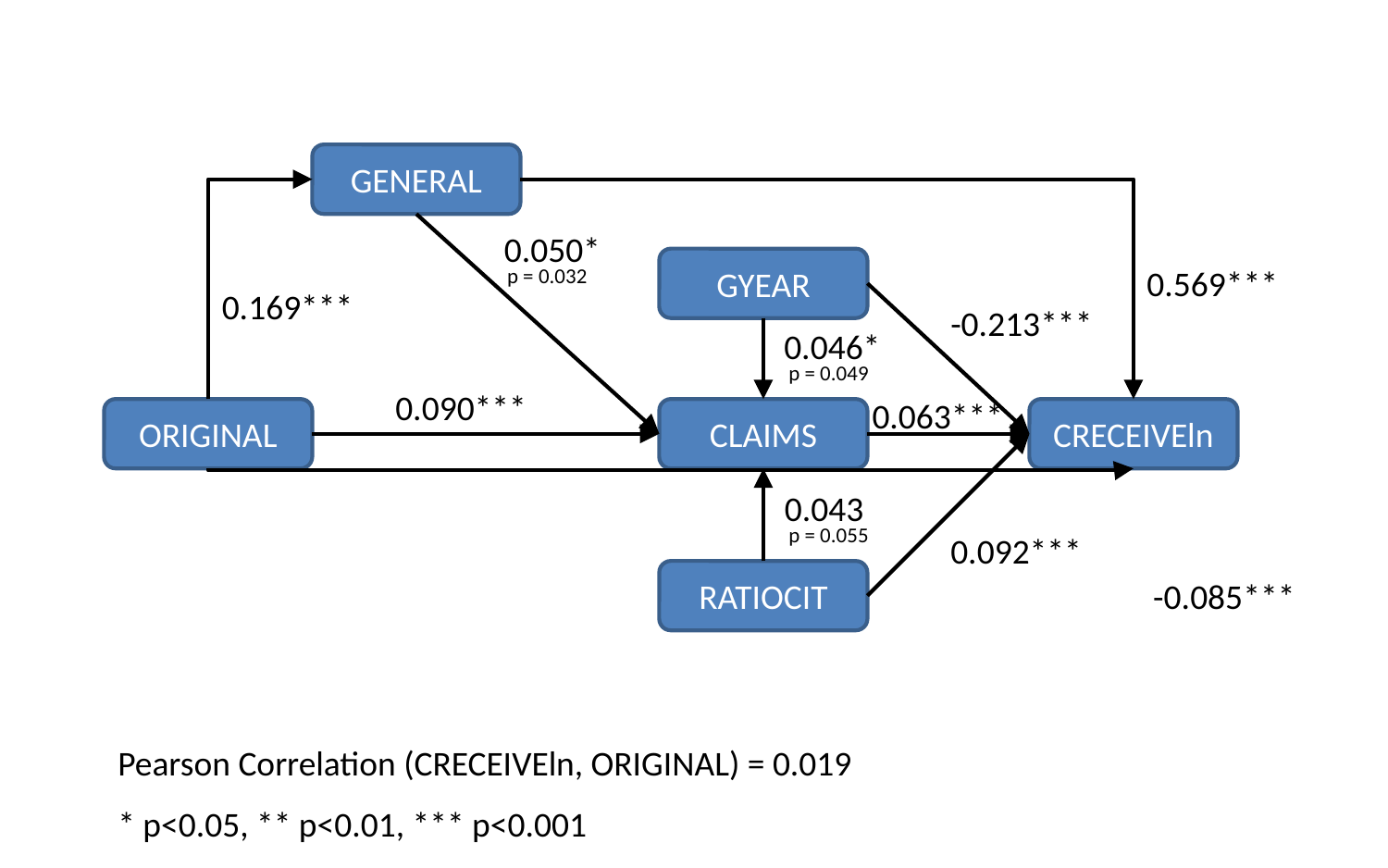

GENERAL
0.050*
GYEAR
p = 0.032
0.569***
0.169***
-0.213***
0.046*
p = 0.049
0.090***
0.063***
ORIGINAL
CLAIMS
CRECEIVEln
0.043
p = 0.055
0.092***
RATIOCIT
-0.085***
Pearson Correlation (CRECEIVEln, ORIGINAL) = 0.019
* p<0.05, ** p<0.01, *** p<0.001